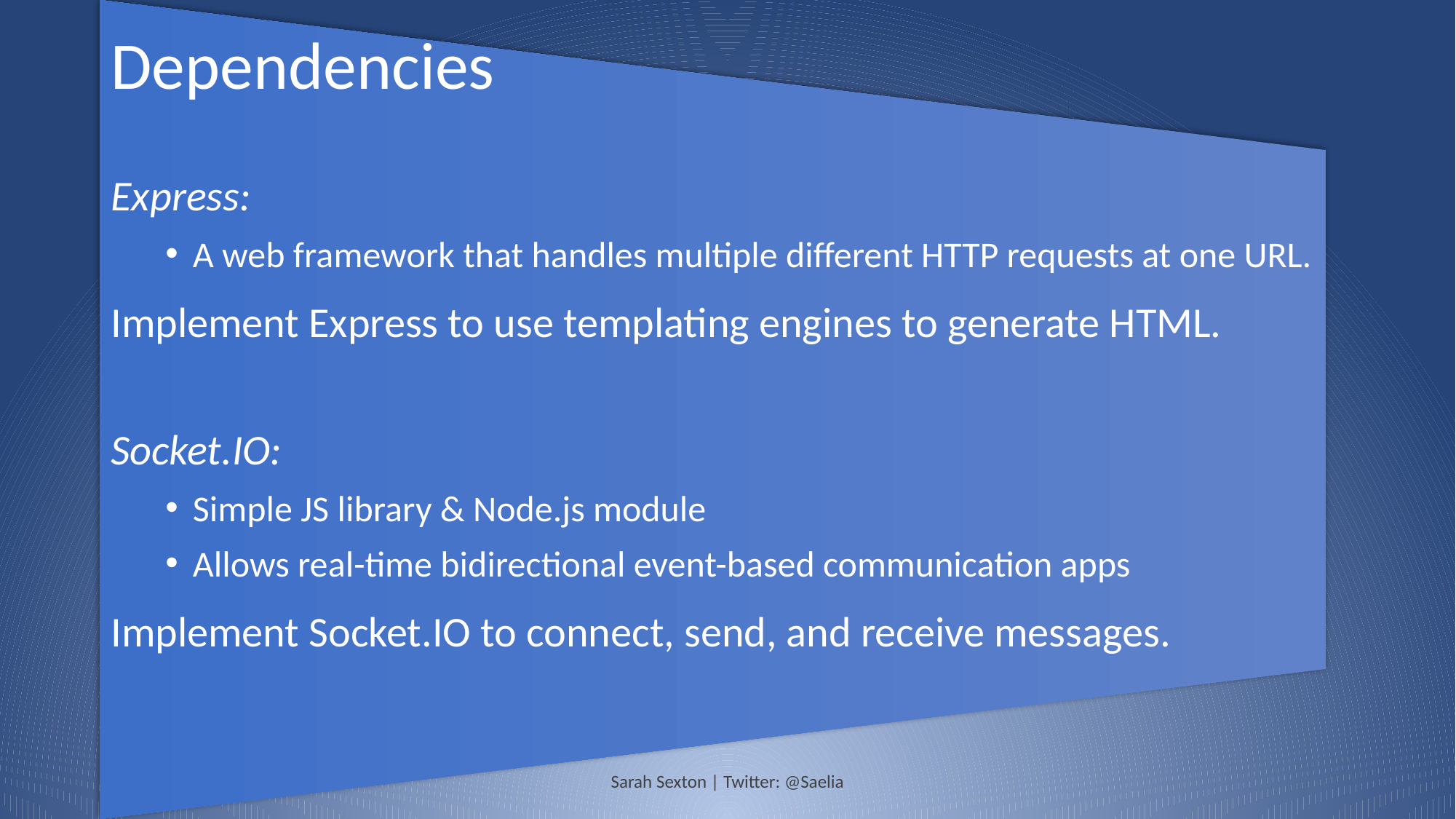

# Dependencies
Express:
A web framework that handles multiple different HTTP requests at one URL.
Implement Express to use templating engines to generate HTML.
Socket.IO:
Simple JS library & Node.js module
Allows real-time bidirectional event-based communication apps
Implement Socket.IO to connect, send, and receive messages.
Sarah Sexton | Twitter: @Saelia